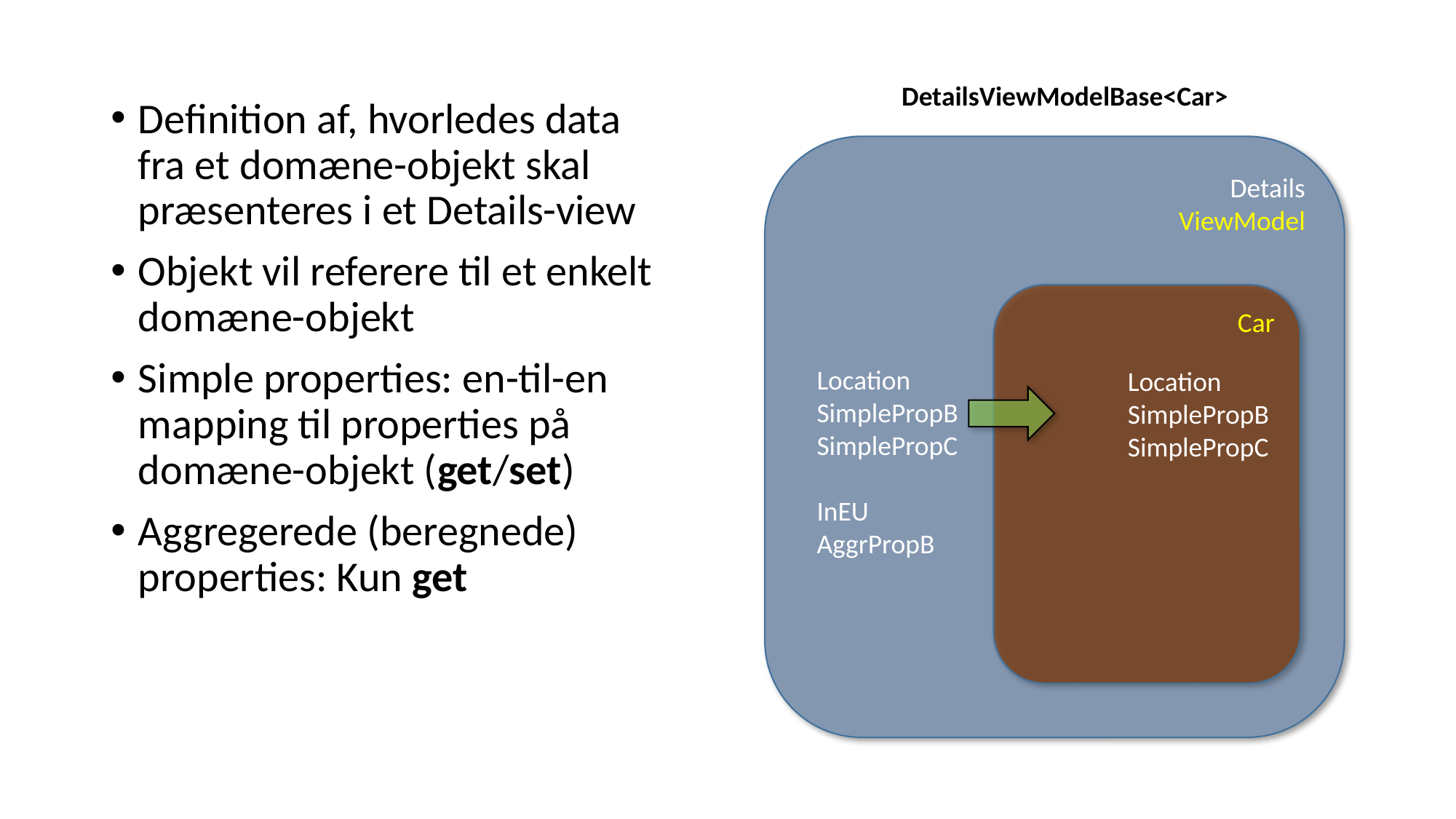

DetailsViewModelBase<Car>
Definition af, hvorledes data fra et domæne-objekt skal præsenteres i et Details-view
Objekt vil referere til et enkelt domæne-objekt
Simple properties: en-til-en mapping til properties på domæne-objekt (get/set)
Aggregerede (beregnede) properties: Kun get
Details
ViewModel
Car

Location
SimplePropB
SimplePropC

InEU
AggrPropB
Location
SimplePropB
SimplePropC